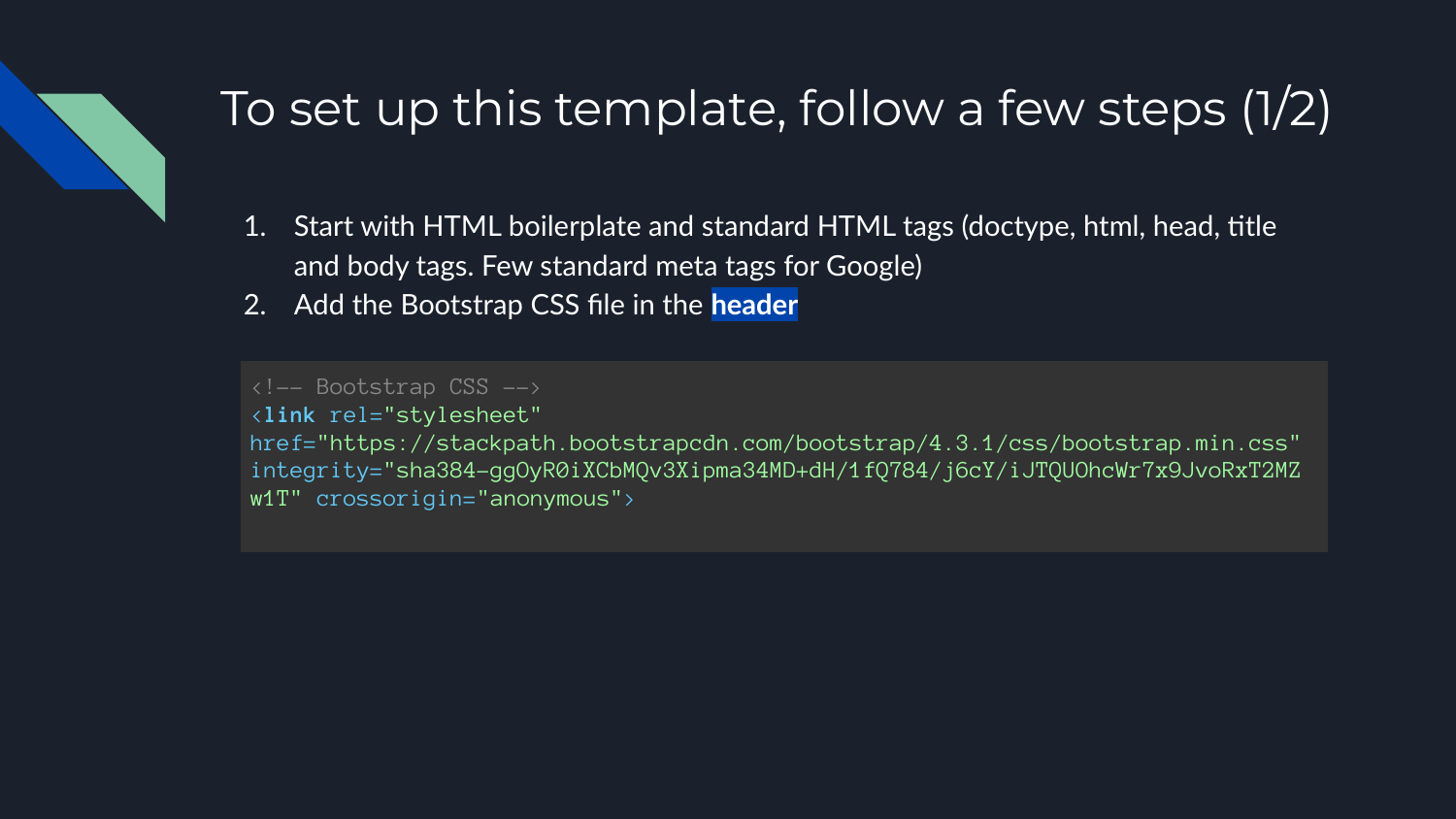

# To set up this template, follow a few steps (1/2)
Start with HTML boilerplate and standard HTML tags (doctype, html, head, title and body tags. Few standard meta tags for Google)
Add the Bootstrap CSS file in the header
| <!-- Bootstrap CSS --> <link rel="stylesheet" href="https://stackpath.bootstrapcdn.com/bootstrap/4.3.1/css/bootstrap.min.css" integrity="sha384-ggOyR0iXCbMQv3Xipma34MD+dH/1fQ784/j6cY/iJTQUOhcWr7x9JvoRxT2MZw1T" crossorigin="anonymous"> |
| --- |